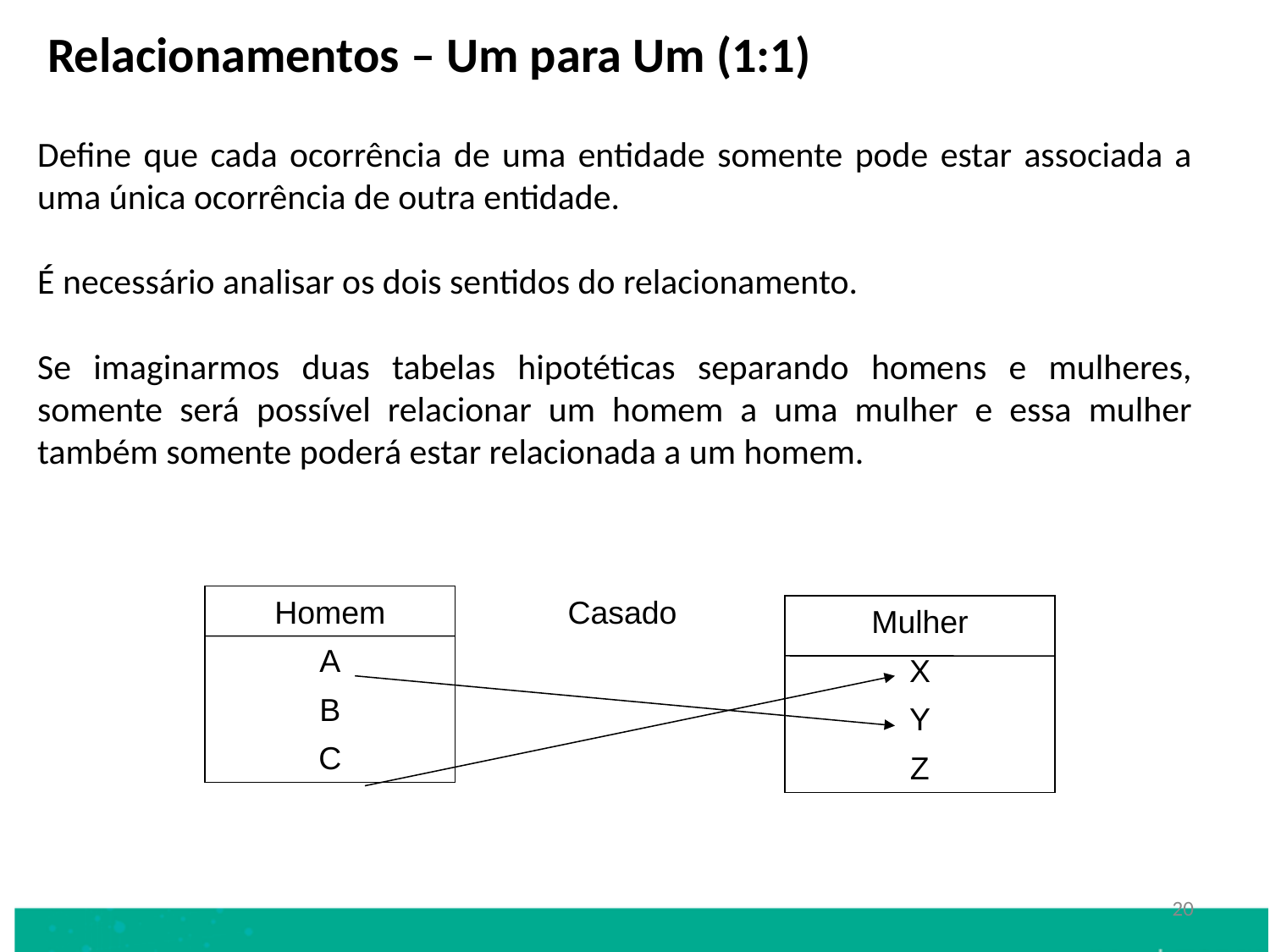

Relacionamentos – Um para Um (1:1)
Define que cada ocorrência de uma entidade somente pode estar associada a uma única ocorrência de outra entidade.

É necessário analisar os dois sentidos do relacionamento.

Se imaginarmos duas tabelas hipotéticas separando homens e mulheres, somente será possível relacionar um homem a uma mulher e essa mulher também somente poderá estar relacionada a um homem.
Homem
A
B
C
Casado
Mulher
X
Y
Z

20